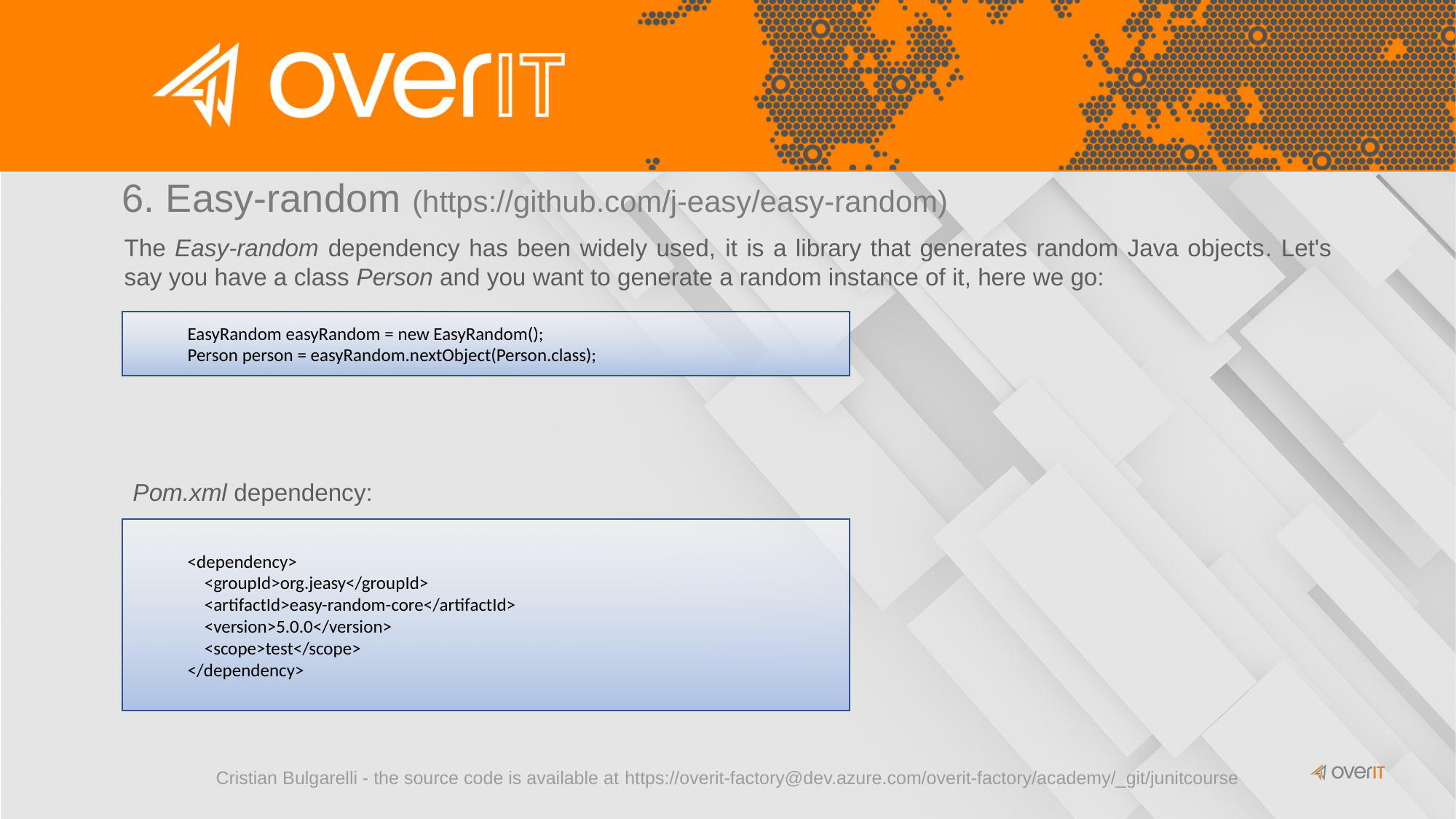

6. Easy-random (https://github.com/j-easy/easy-random)
The Easy-random dependency has been widely used, it is a library that generates random Java objects. Let's say you have a class Person and you want to generate a random instance of it, here we go:
EasyRandom easyRandom = new EasyRandom();
Person person = easyRandom.nextObject(Person.class);
Pom.xml dependency:
<dependency>
    <groupId>org.jeasy</groupId>
    <artifactId>easy-random-core</artifactId>
    <version>5.0.0</version>
    <scope>test</scope>
</dependency>
Cristian Bulgarelli - the source code is available at https://overit-factory@dev.azure.com/overit-factory/academy/_git/junitcourse